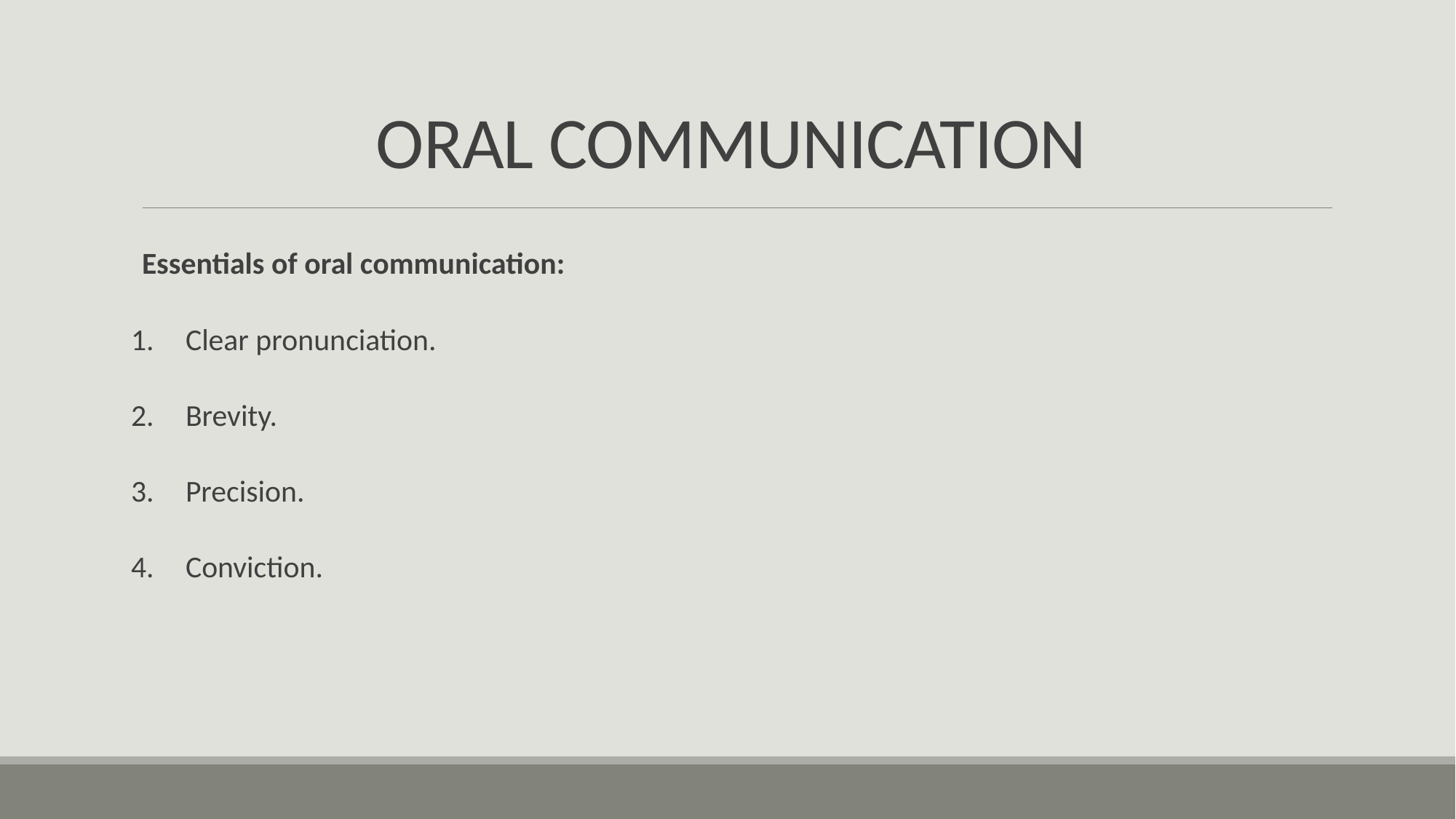

# ORAL COMMUNICATION
Essentials of oral communication:
Clear pronunciation.
Brevity.
Precision.
Conviction.